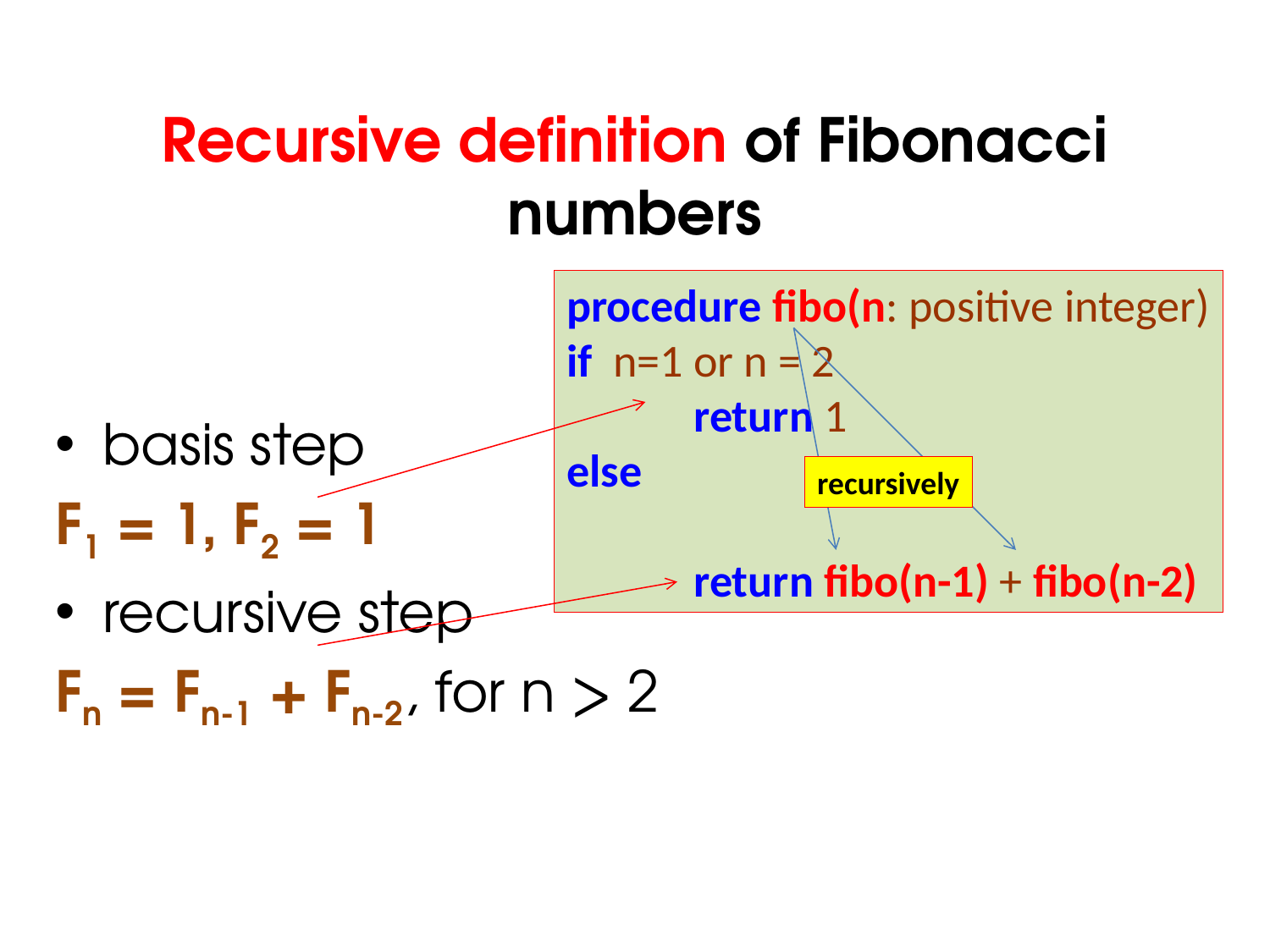

# Recursive definition of Fibonacci numbers
procedure fibo(n: positive integer)
if  n=1 or n = 2
	return 1
else

	return fibo(n-1) + fibo(n-2)

basis step
F1 = 1, F2 = 1
recursive step
Fn = Fn-1 + Fn-2, for n > 2

recursively